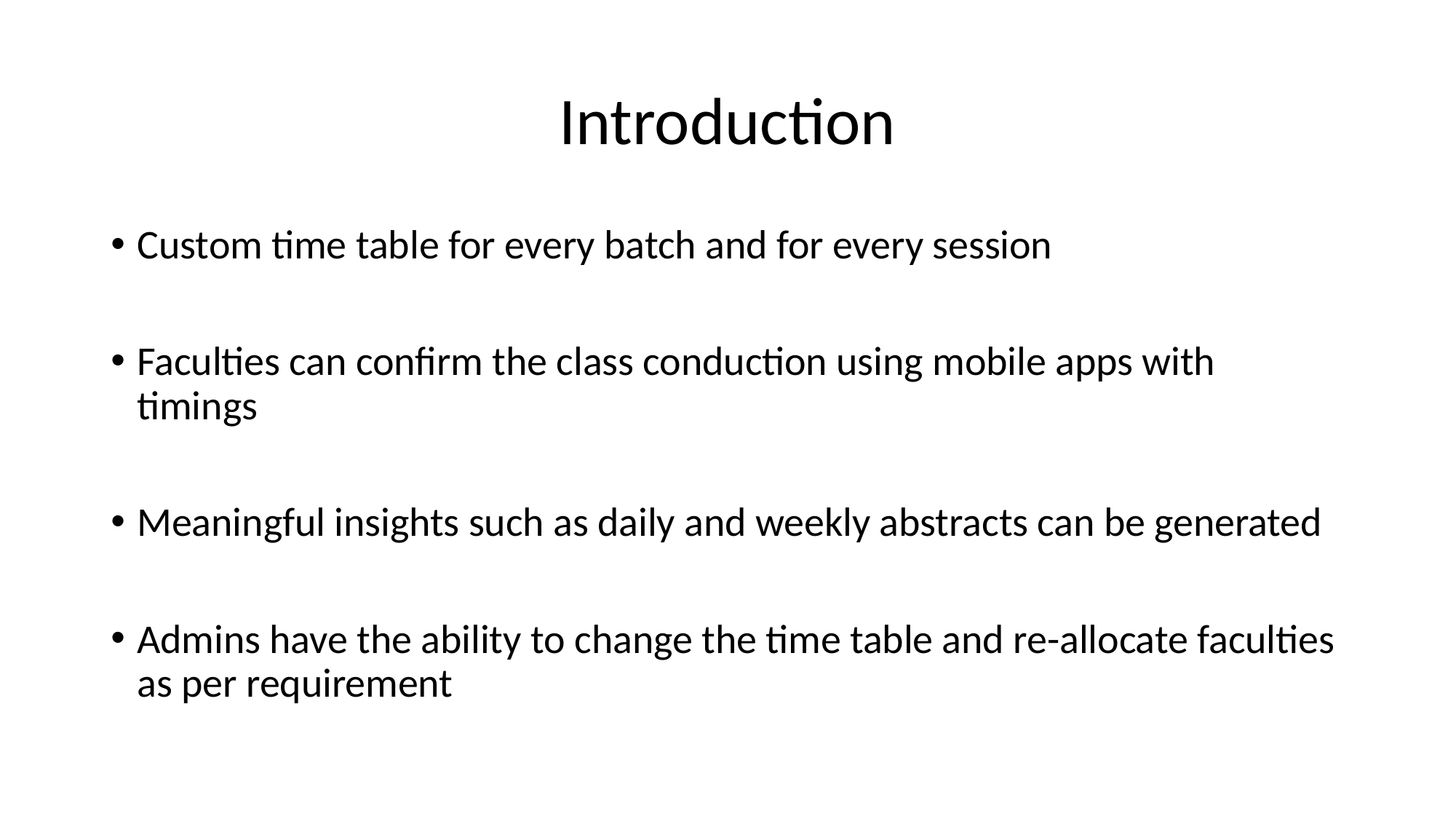

# Introduction
Custom time table for every batch and for every session

Faculties can confirm the class conduction using mobile apps with timings

Meaningful insights such as daily and weekly abstracts can be generated

Admins have the ability to change the time table and re-allocate faculties as per requirement